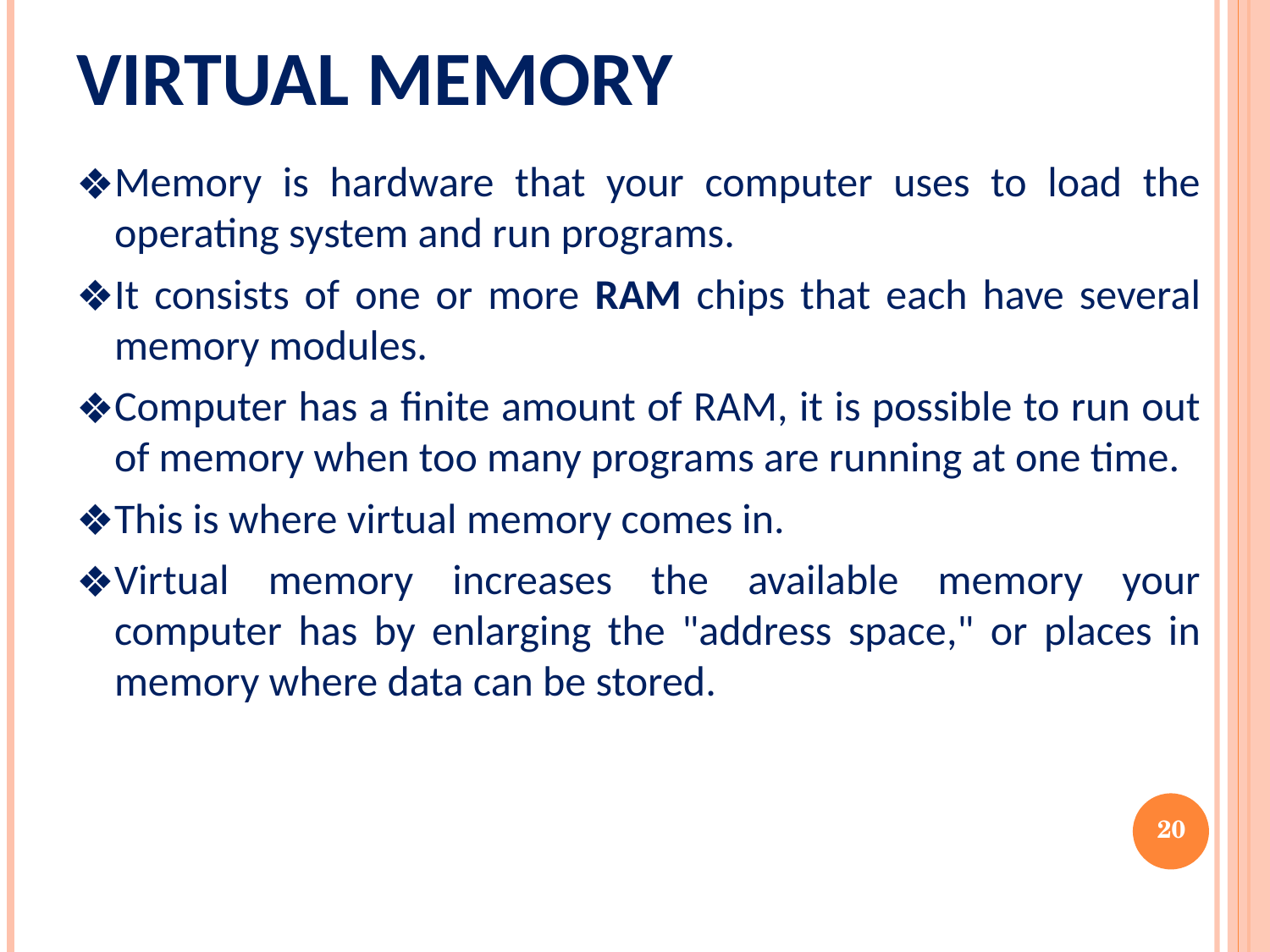

# Virtual memory
Memory is hardware that your computer uses to load the operating system and run programs.
It consists of one or more RAM chips that each have several memory modules.
Computer has a finite amount of RAM, it is possible to run out of memory when too many programs are running at one time.
This is where virtual memory comes in.
Virtual memory increases the available memory your computer has by enlarging the "address space," or places in memory where data can be stored.
20